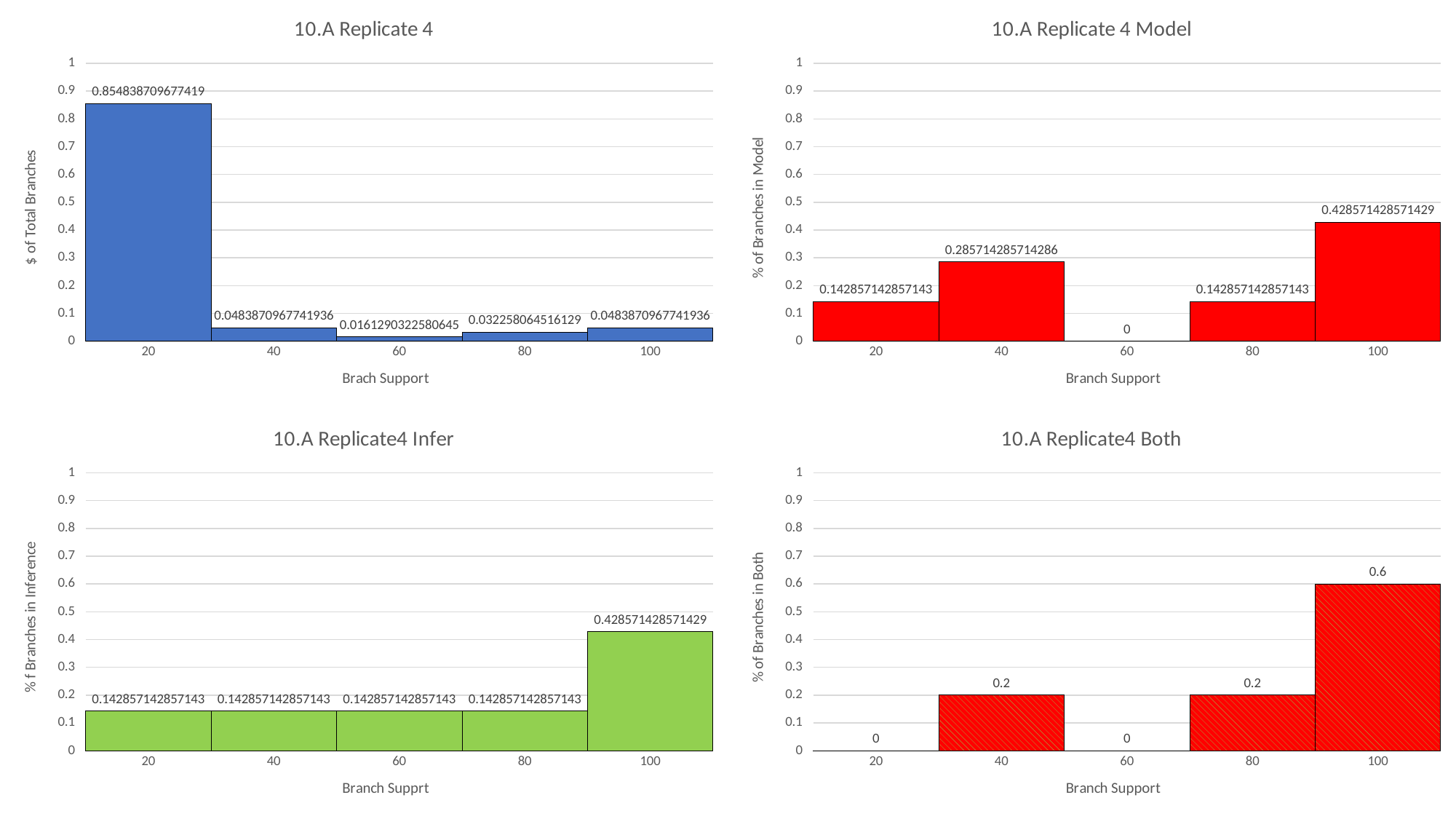

### Chart: 10.A Replicate 4

| Category |  |
|---|---|
| 20 | 0.8548387096774194 |
| 40 | 0.04838709677419355 |
| 60 | 0.016129032258064516 |
| 80 | 0.03225806451612903 |
| 100 | 0.04838709677419355 |

### Chart: 10.A Replicate 4 Model

| Category |  |
|---|---|
| 20 | 0.14285714285714285 |
| 40 | 0.2857142857142857 |
| 60 | 0.0 |
| 80 | 0.14285714285714285 |
| 100 | 0.42857142857142855 |

### Chart: 10.A Replicate4 Infer

| Category |  |
|---|---|
| 20 | 0.14285714285714285 |
| 40 | 0.14285714285714285 |
| 60 | 0.14285714285714285 |
| 80 | 0.14285714285714285 |
| 100 | 0.42857142857142855 |

### Chart: 10.A Replicate4 Both

| Category |  |
|---|---|
| 20 | 0.0 |
| 40 | 0.2 |
| 60 | 0.0 |
| 80 | 0.2 |
| 100 | 0.6 |